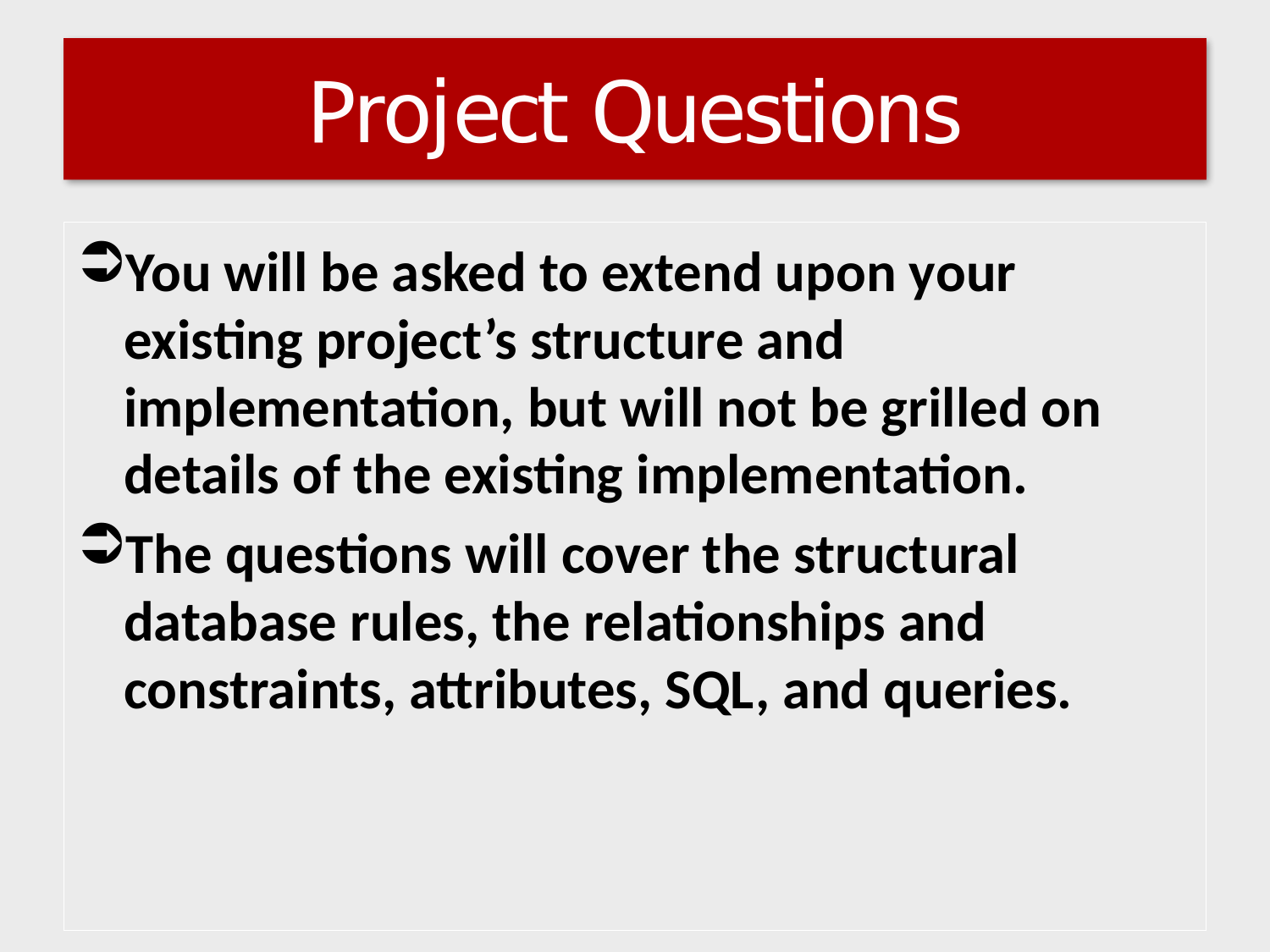

# Project Questions
You will be asked to extend upon your existing project’s structure and implementation, but will not be grilled on details of the existing implementation.
The questions will cover the structural database rules, the relationships and constraints, attributes, SQL, and queries.